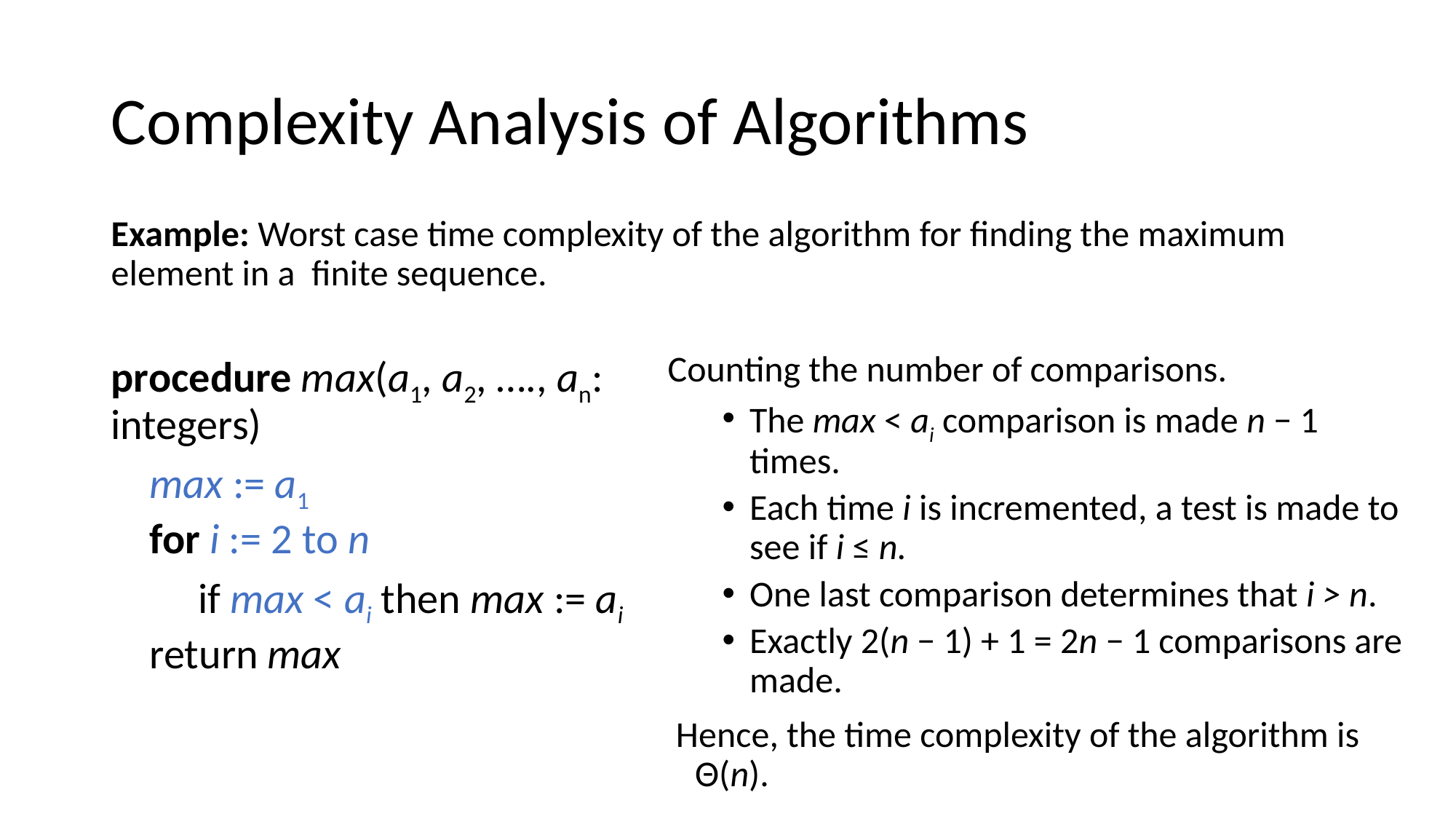

# Complexity Analysis of Algorithms
Example: Worst case time complexity of the algorithm for finding the maximum element in a  finite sequence.
procedure max(a1, a2, …., an: integers)
    max := a1
    for i := 2 to n
         if max < ai then max := ai
    return max
Counting the number of comparisons.
The max < ai comparison is made n − 1 times.
Each time i is incremented, a test is made to see if i ≤ n.
One last comparison determines that i > n.
Exactly 2(n − 1) + 1 = 2n − 1 comparisons are made.
 Hence, the time complexity of the algorithm is  Θ(n).